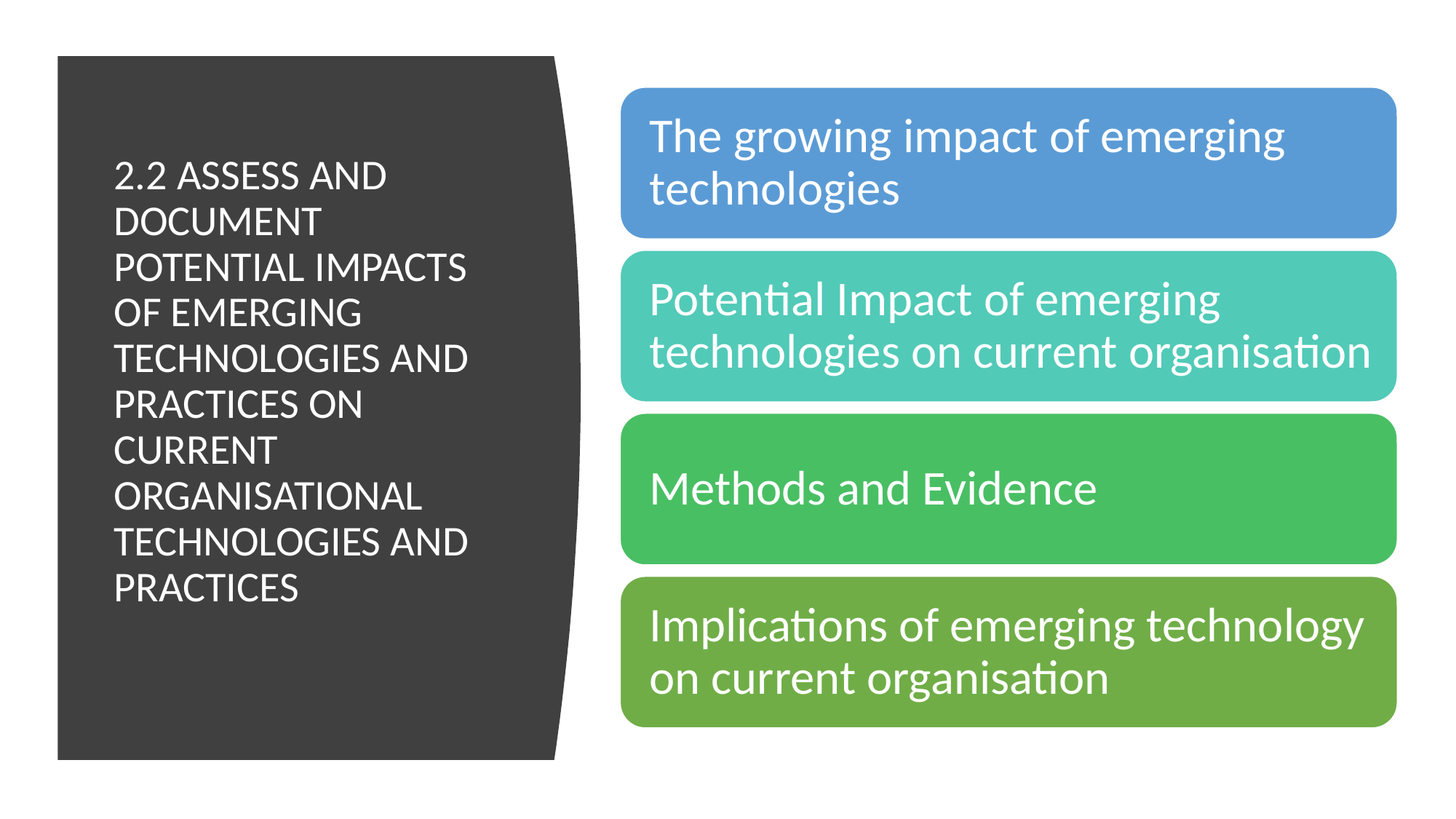

The growing impact of emerging technologies
Potential Impact of emerging technologies on current organisation
Methods and Evidence
Implications of emerging technology on current organisation

# 2.2 Assess and document potential impacts of emerging technologies and practices on current organisational technologies and practices